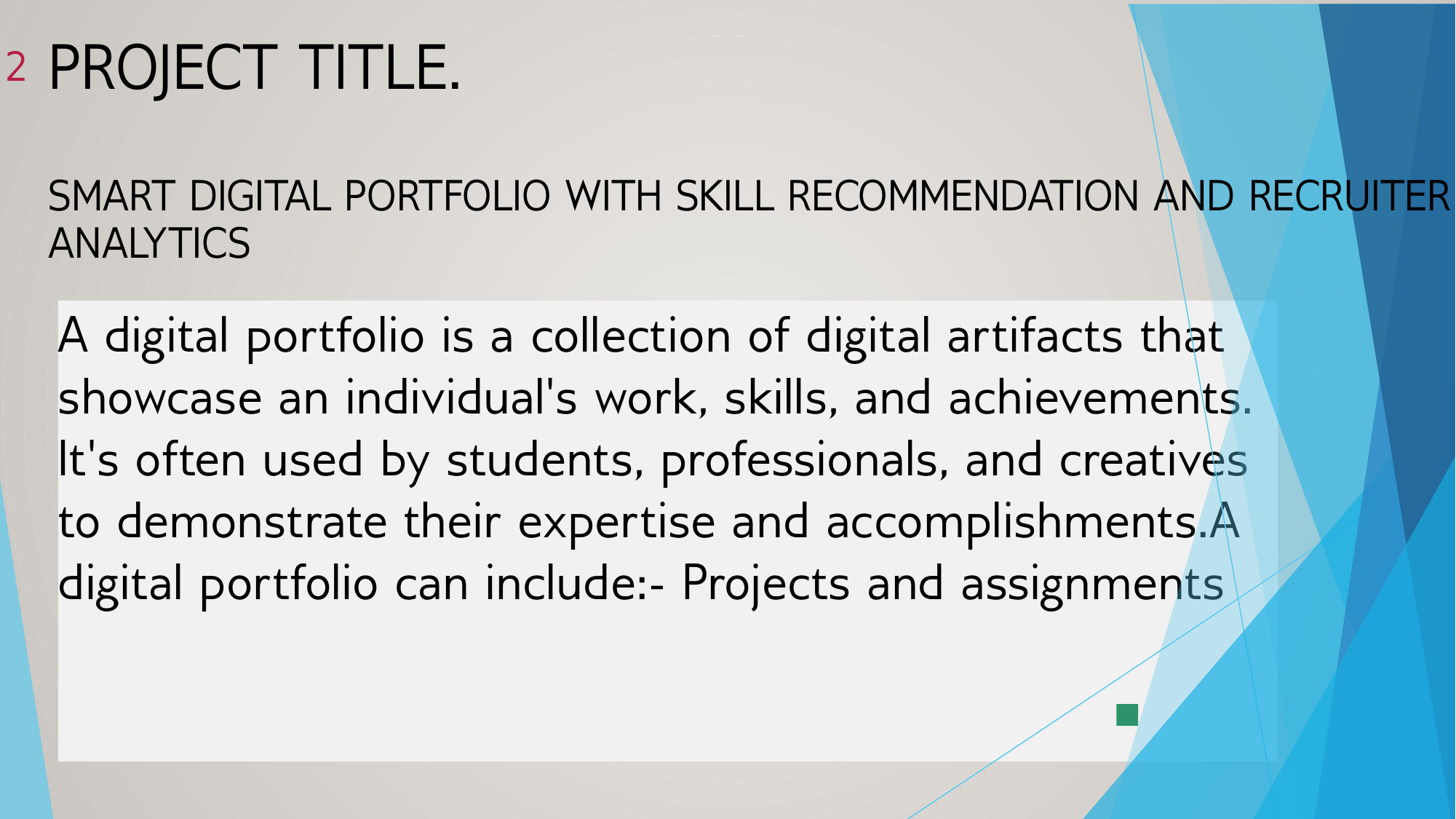

# PROJECT TITLE. Smart Digital Portfolio with Skill Recommendation and Recruiter Analytics
2
A digital portfolio is a collection of digital artifacts that showcase an individual's work, skills, and achievements.
It's often used by students, professionals, and creatives to demonstrate their expertise and accomplishments.A digital portfolio can include:- Projects and assignments